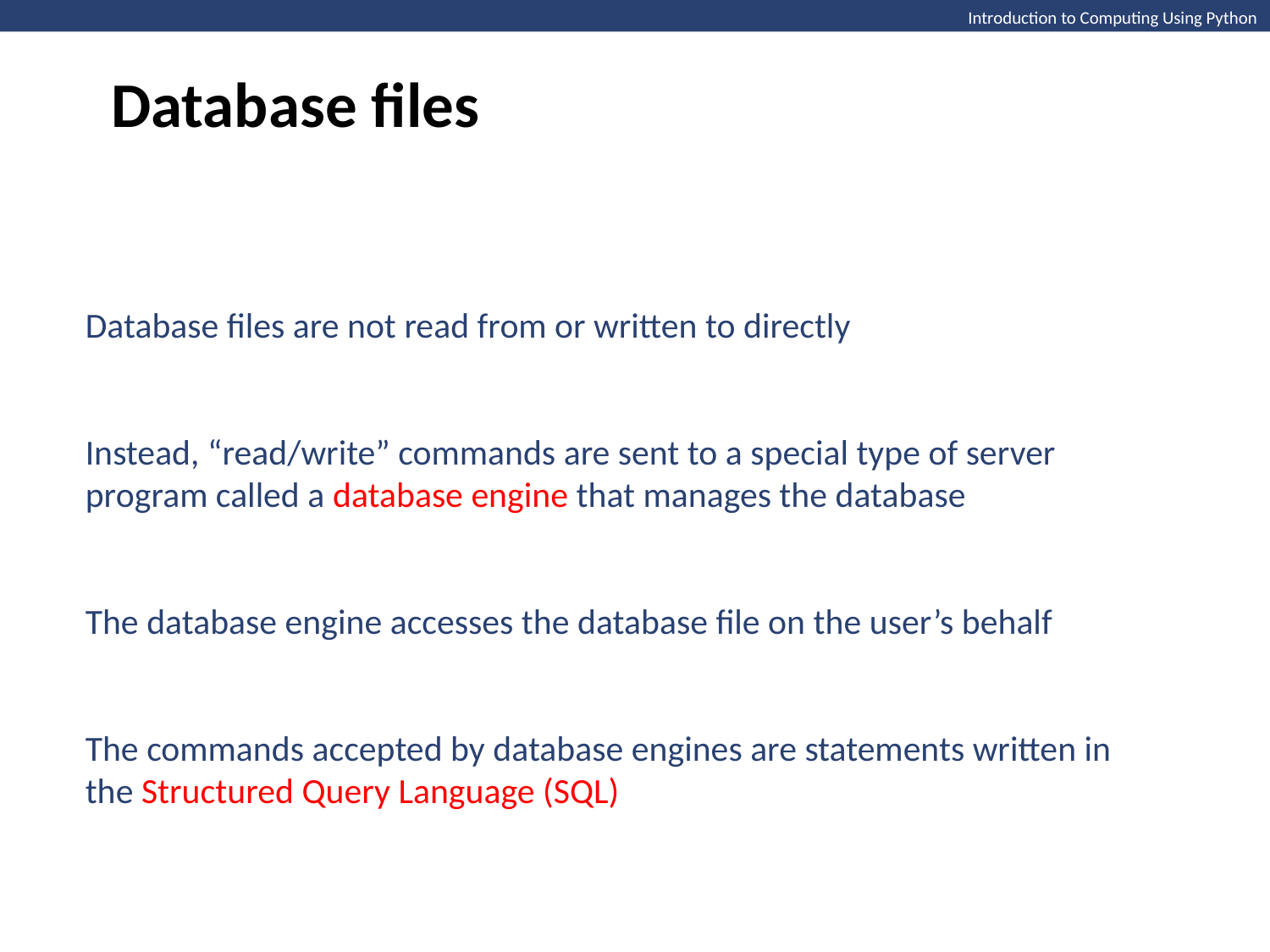

Database files
Introduction to Computing Using Python
Database files are not read from or written to directly

Instead, “read/write” commands are sent to a special type of server program called a database engine that manages the database

The database engine accesses the database file on the user’s behalf

The commands accepted by database engines are statements written in the Structured Query Language (SQL)